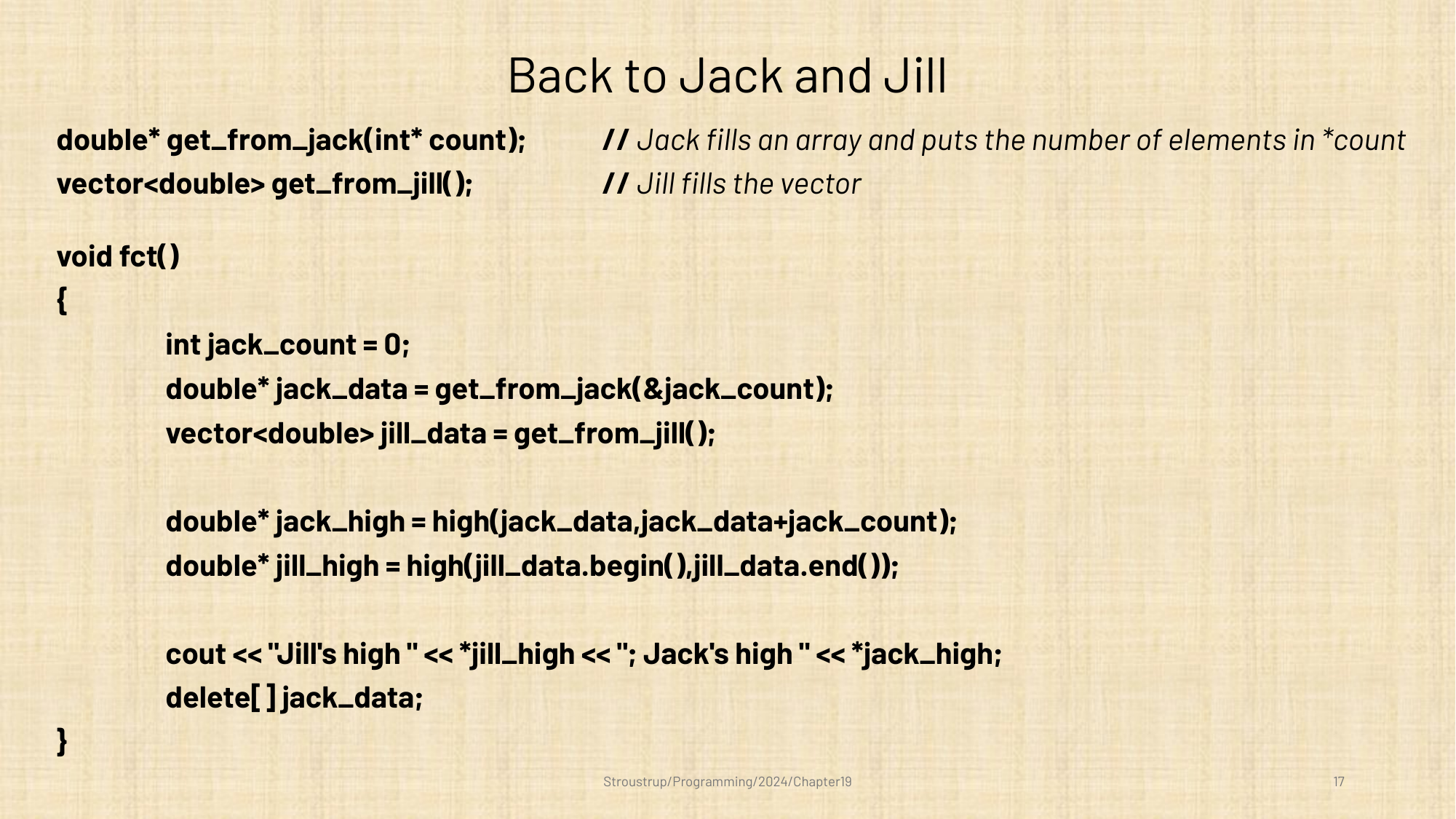

# Back to Jack and Jill
double* get_from_jack(int* count);	// Jack fills an array and puts the number of elements in *count
vector<double> get_from_jill();		// Jill fills the vector

void fct()
{
	int jack_count = 0;
	double* jack_data = get_from_jack(&jack_count);
	vector<double> jill_data = get_from_jill();

	double* jack_high = high(jack_data,jack_data+jack_count);
	double* jill_high = high(jill_data.begin(),jill_data.end());

	cout << "Jill's high " << *jill_high << "; Jack's high " << *jack_high;
	delete[] jack_data;
}

Stroustrup/Programming/2024/Chapter19
17